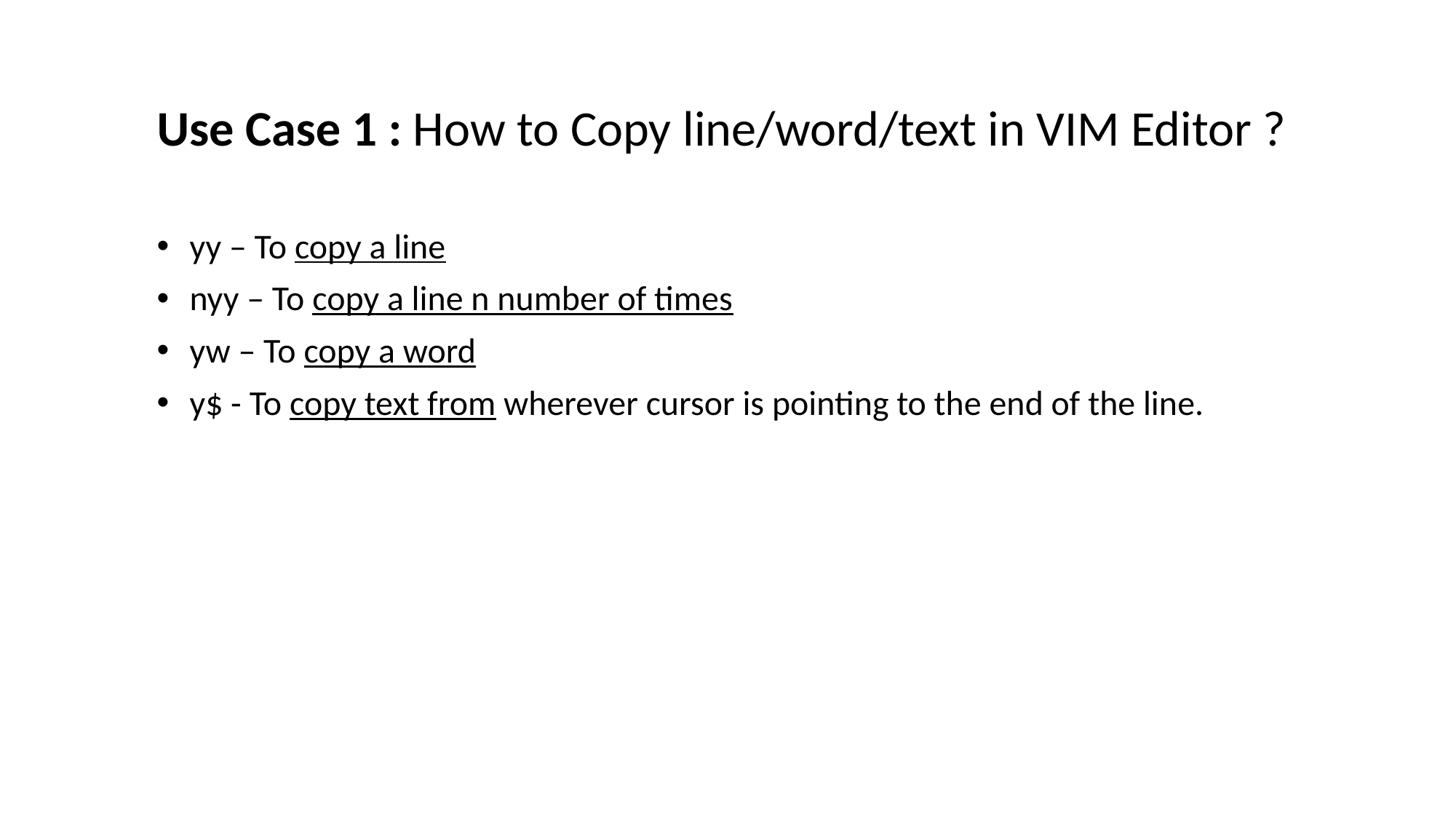

Use Case 1 : How to Copy line/word/text in VIM Editor ?
yy – To copy a line
nyy – To copy a line n number of times
yw – To copy a word
y$ - To copy text from wherever cursor is pointing to the end of the line.